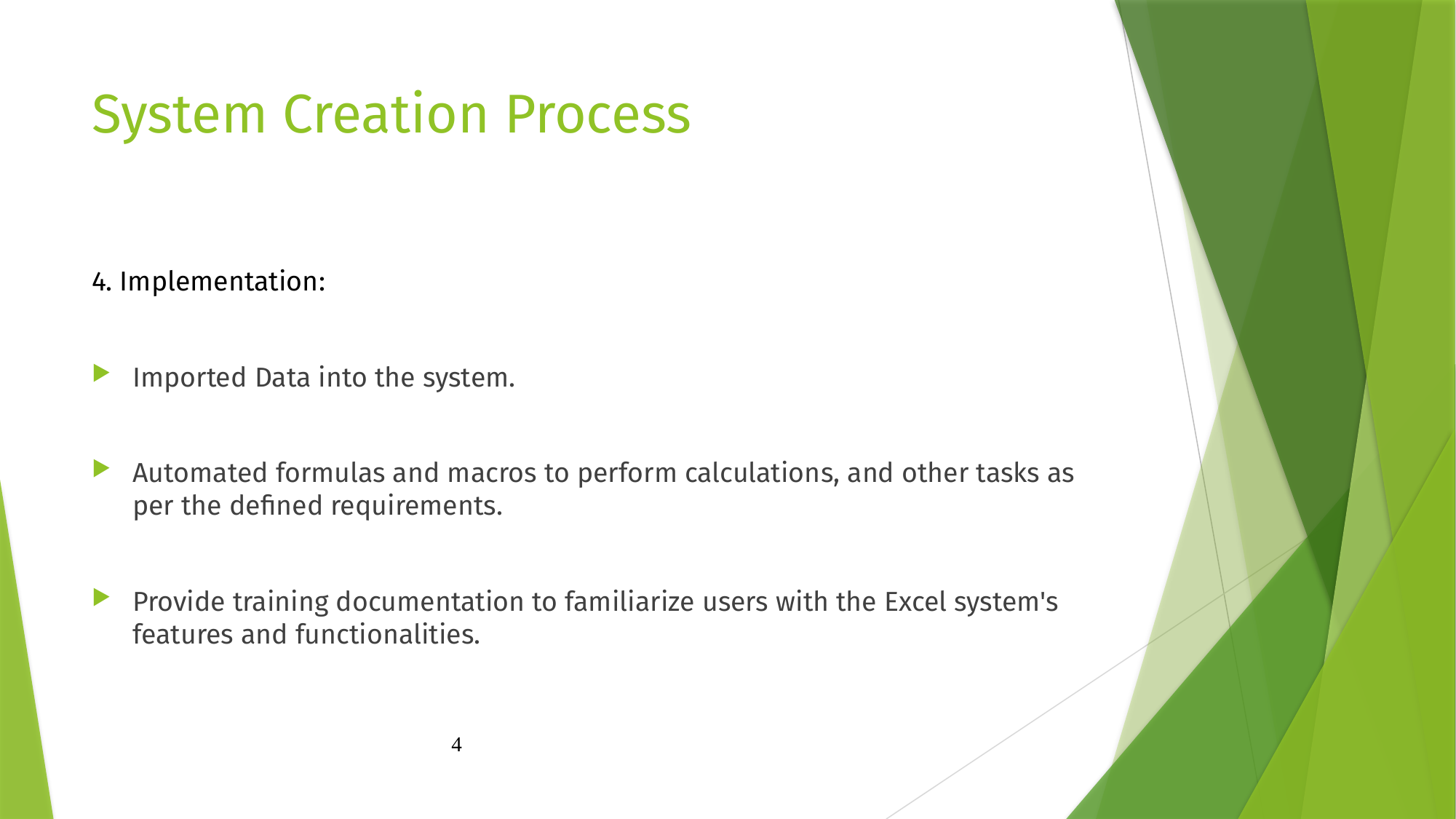

# System Creation Process
4. Implementation:

Imported Data into the system.

Automated formulas and macros to perform calculations, and other tasks as per the defined requirements.

Provide training documentation to familiarize users with the Excel system's features and functionalities.
4